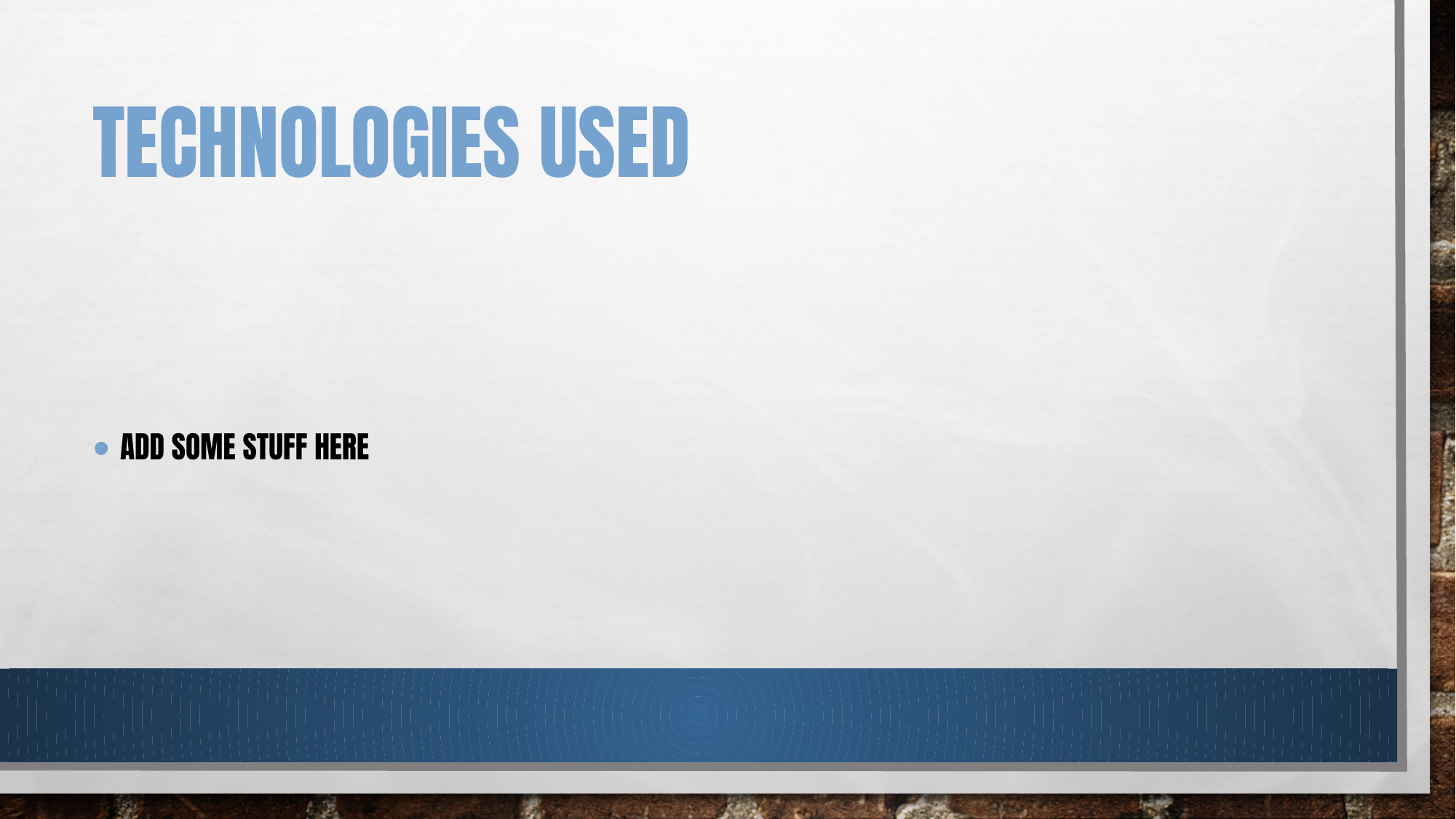

# Technologies used
Add some stuff here